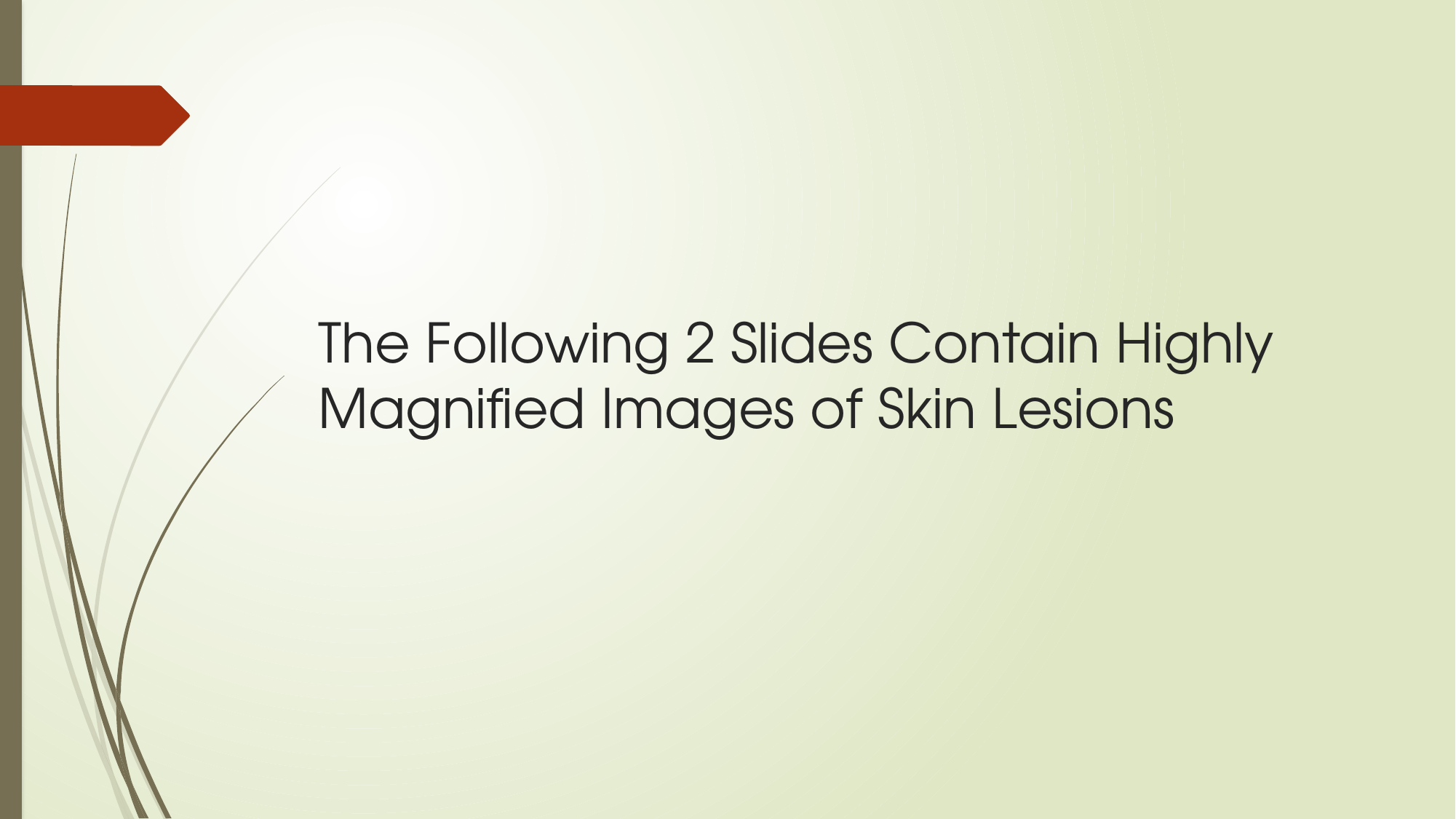

# The Following 2 Slides Contain Highly Magnified Images of Skin Lesions